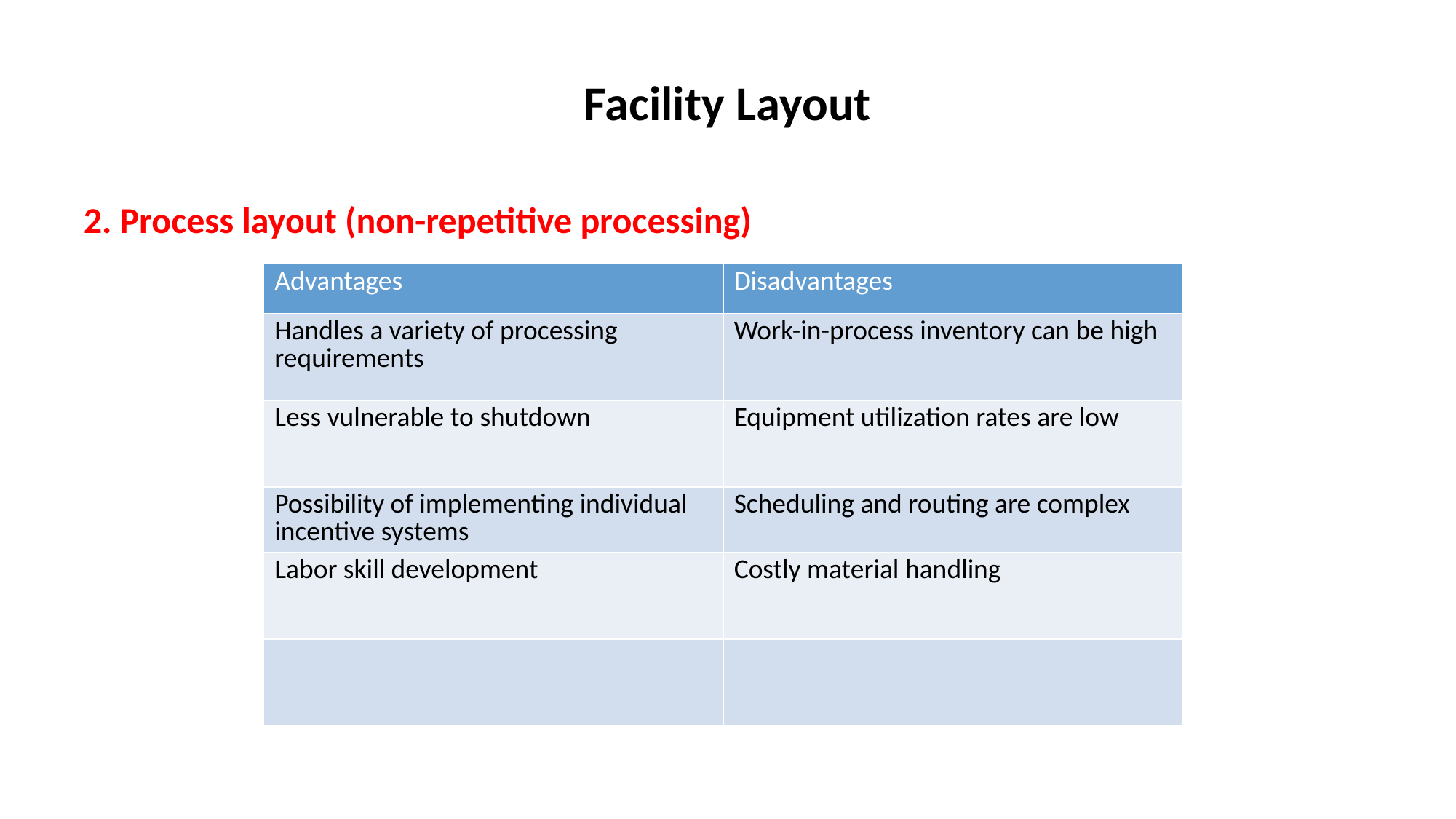

# Facility Layout
2. Process layout (non-repetitive processing)

| Advantages | Disadvantages |
| --- | --- |
| Handles a variety of processing requirements | Work-in-process inventory can be high |
| Less vulnerable to shutdown | Equipment utilization rates are low |
| Possibility of implementing individual incentive systems | Scheduling and routing are complex |
| Labor skill development | Costly material handling |
|  |  |